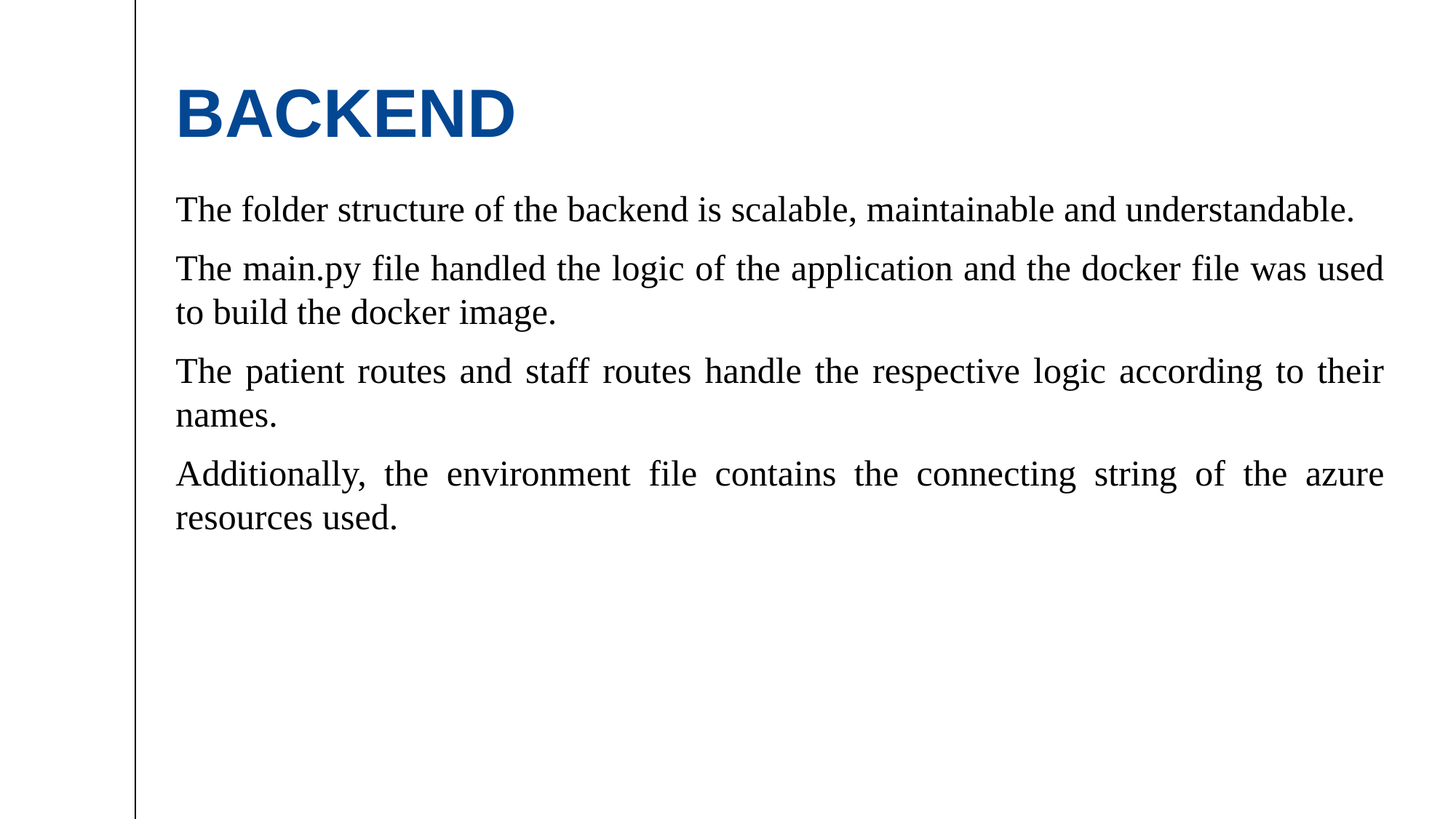

# Backend
The folder structure of the backend is scalable, maintainable and understandable.
The main.py file handled the logic of the application and the docker file was used to build the docker image.
The patient routes and staff routes handle the respective logic according to their names.
Additionally, the environment file contains the connecting string of the azure resources used.